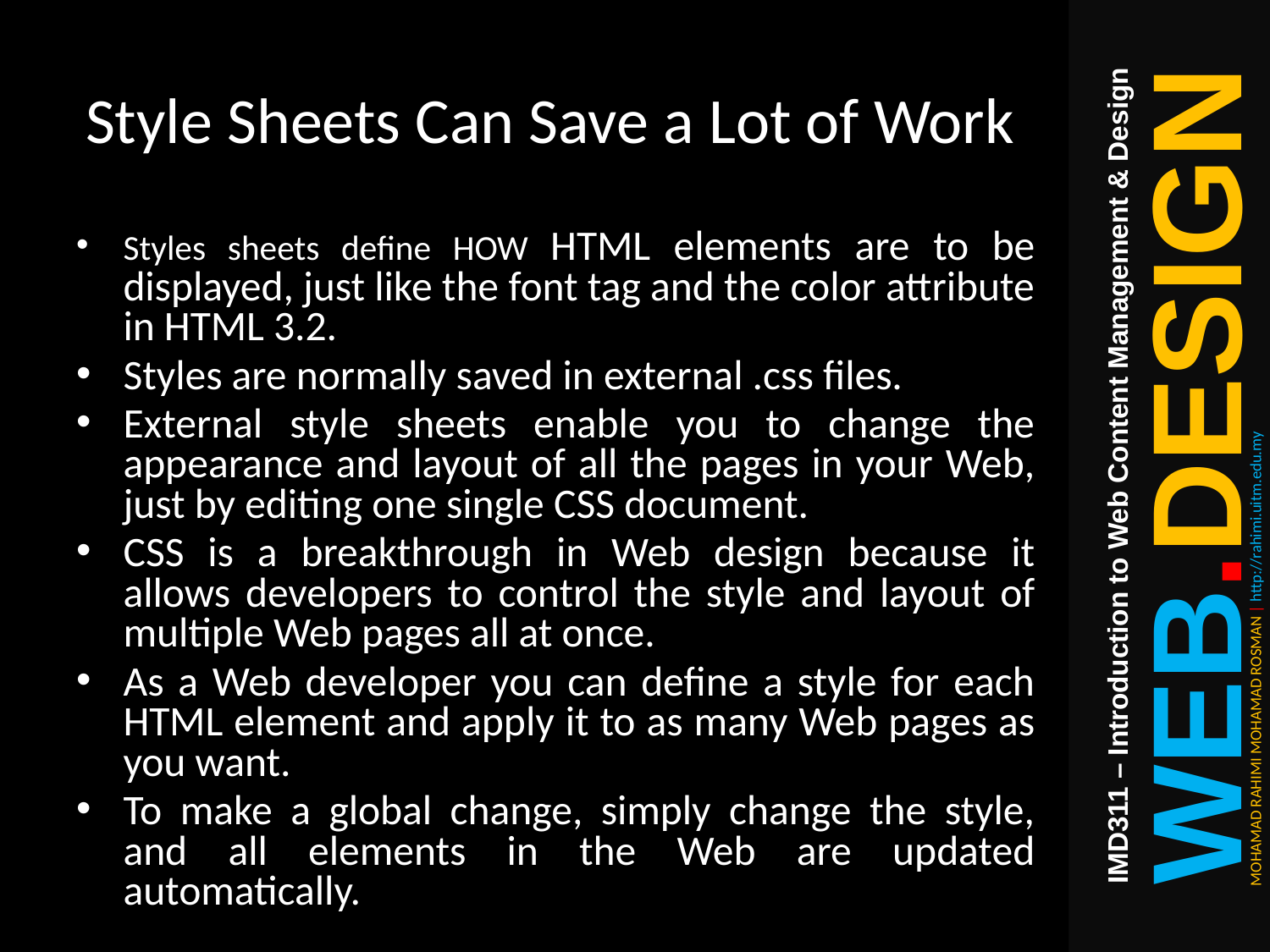

# Style Sheets Can Save a Lot of Work
Styles sheets define HOW HTML elements are to be displayed, just like the font tag and the color attribute in HTML 3.2.
Styles are normally saved in external .css files.
External style sheets enable you to change the appearance and layout of all the pages in your Web, just by editing one single CSS document.
CSS is a breakthrough in Web design because it allows developers to control the style and layout of multiple Web pages all at once.
As a Web developer you can define a style for each HTML element and apply it to as many Web pages as you want.
To make a global change, simply change the style, and all elements in the Web are updated automatically.